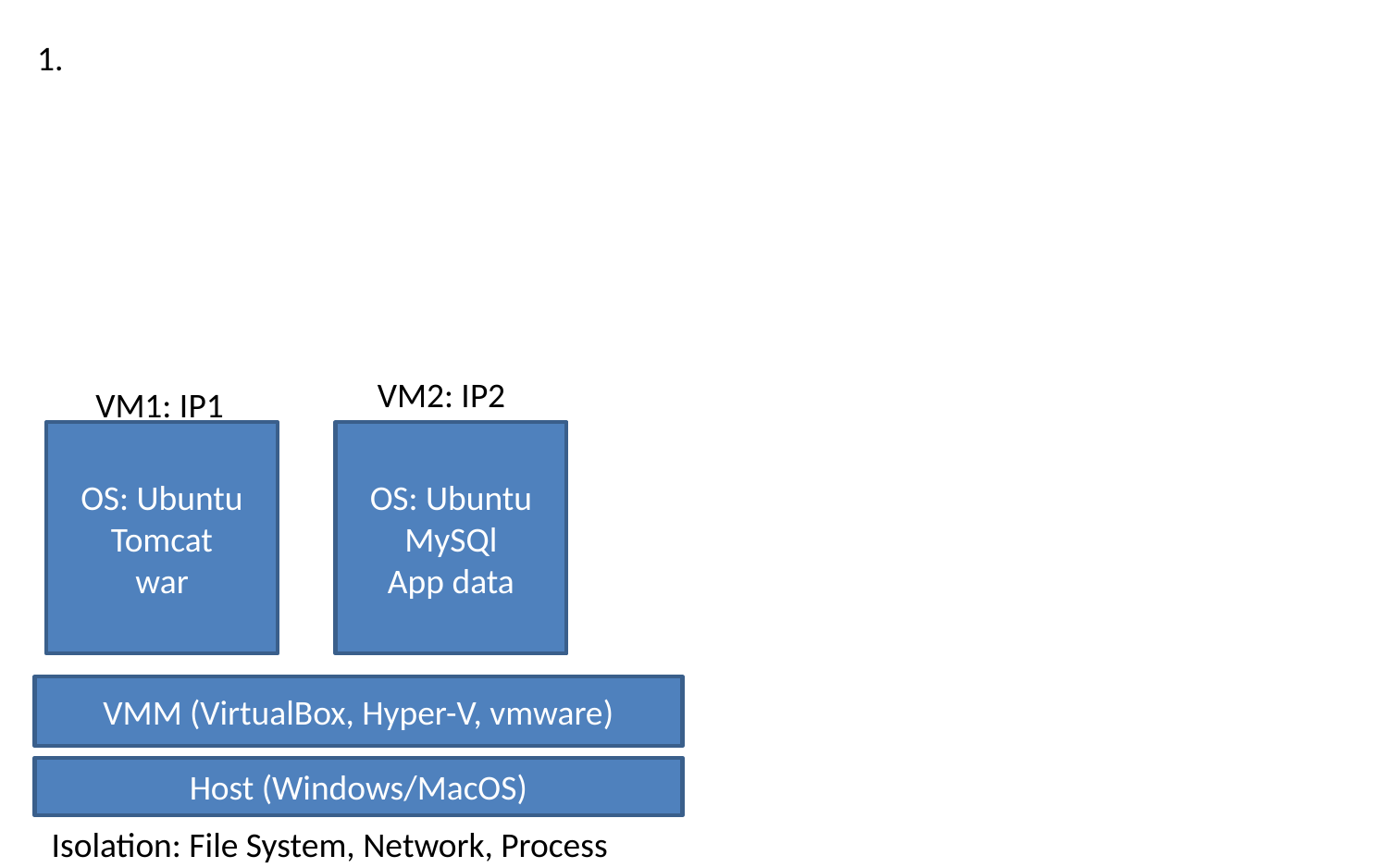

1.
VM2: IP2
VM1: IP1
OS: Ubuntu
Tomcat
war
OS: Ubuntu
MySQl
App data
VMM (VirtualBox, Hyper-V, vmware)
Host (Windows/MacOS)
Isolation: File System, Network, Process